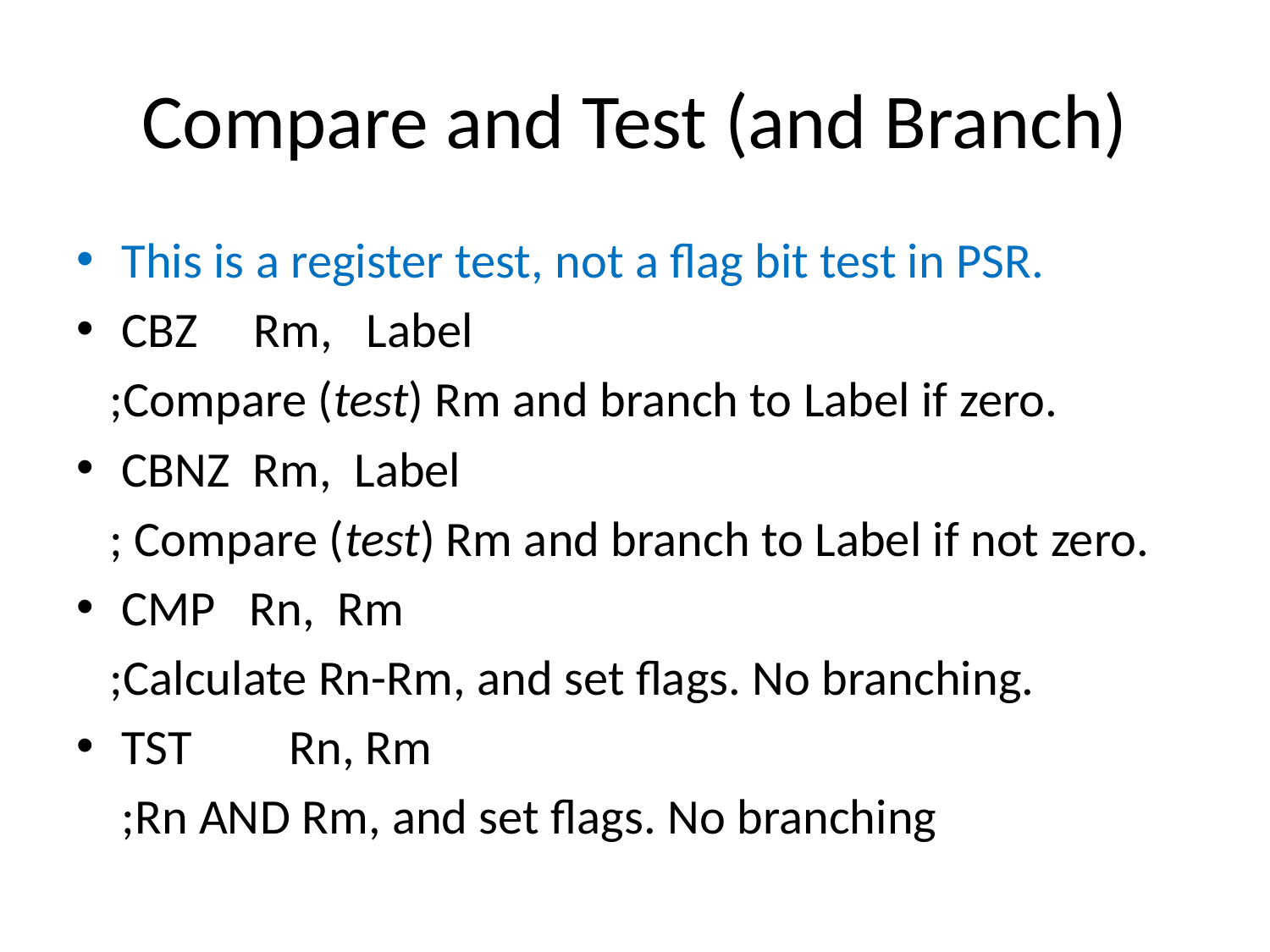

# Compare and Test (and Branch)
This is a register test, not a flag bit test in PSR.
CBZ     Rm,   Label
   ;Compare (test) Rm and branch to Label if zero.
CBNZ  Rm,  Label
   ; Compare (test) Rm and branch to Label if not zero.
CMP   Rn,  Rm
   ;Calculate Rn-Rm, and set flags. No branching.
TST	     Rn, Rm
	;Rn AND Rm, and set flags. No branching